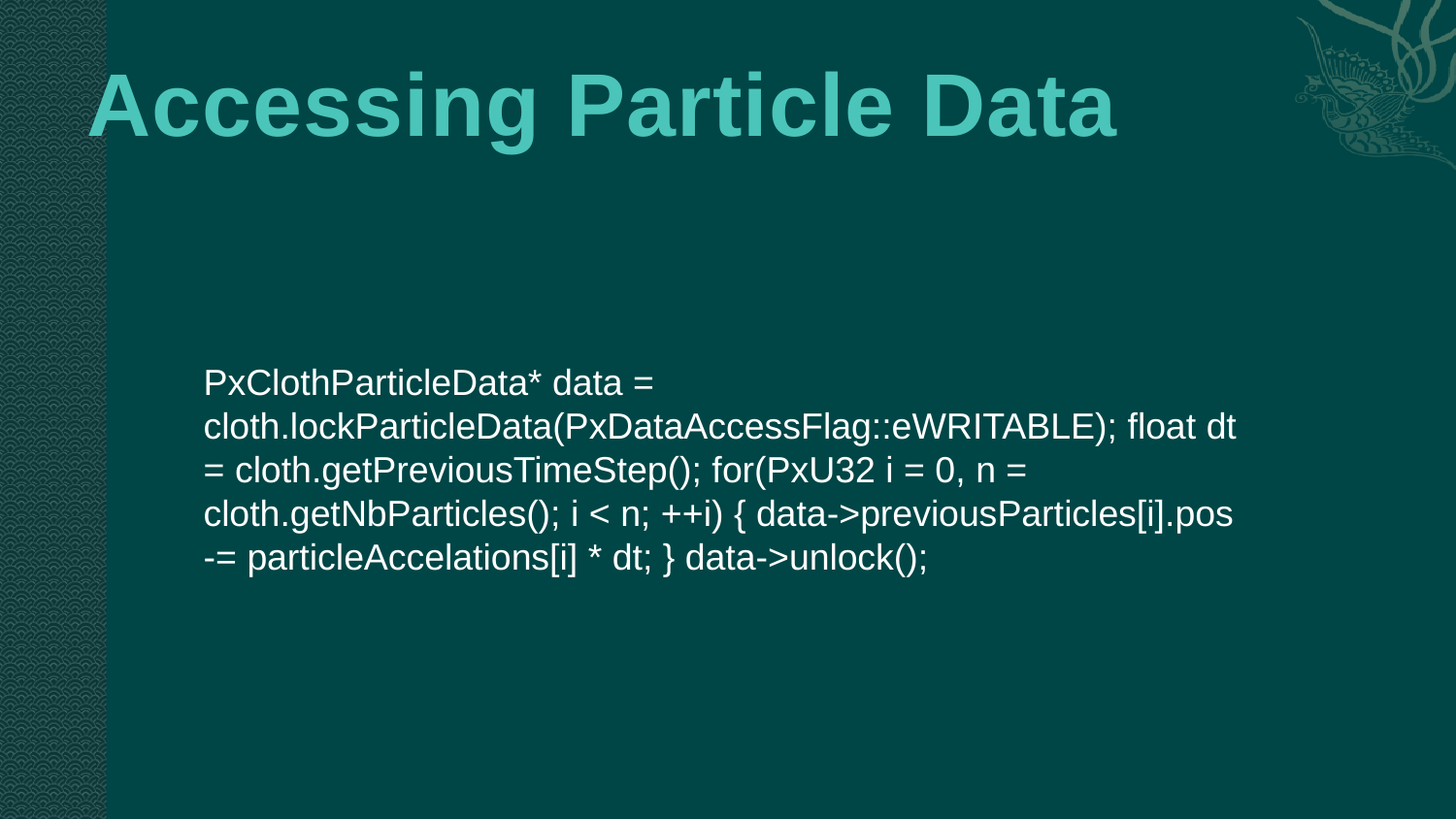

# Accessing Particle Data

PxClothParticleData* data = cloth.lockParticleData(PxDataAccessFlag::eWRITABLE); float dt = cloth.getPreviousTimeStep(); for(PxU32 i = 0, n = cloth.getNbParticles(); i < n; ++i) { data->previousParticles[i].pos -= particleAccelations[i] * dt; } data->unlock();